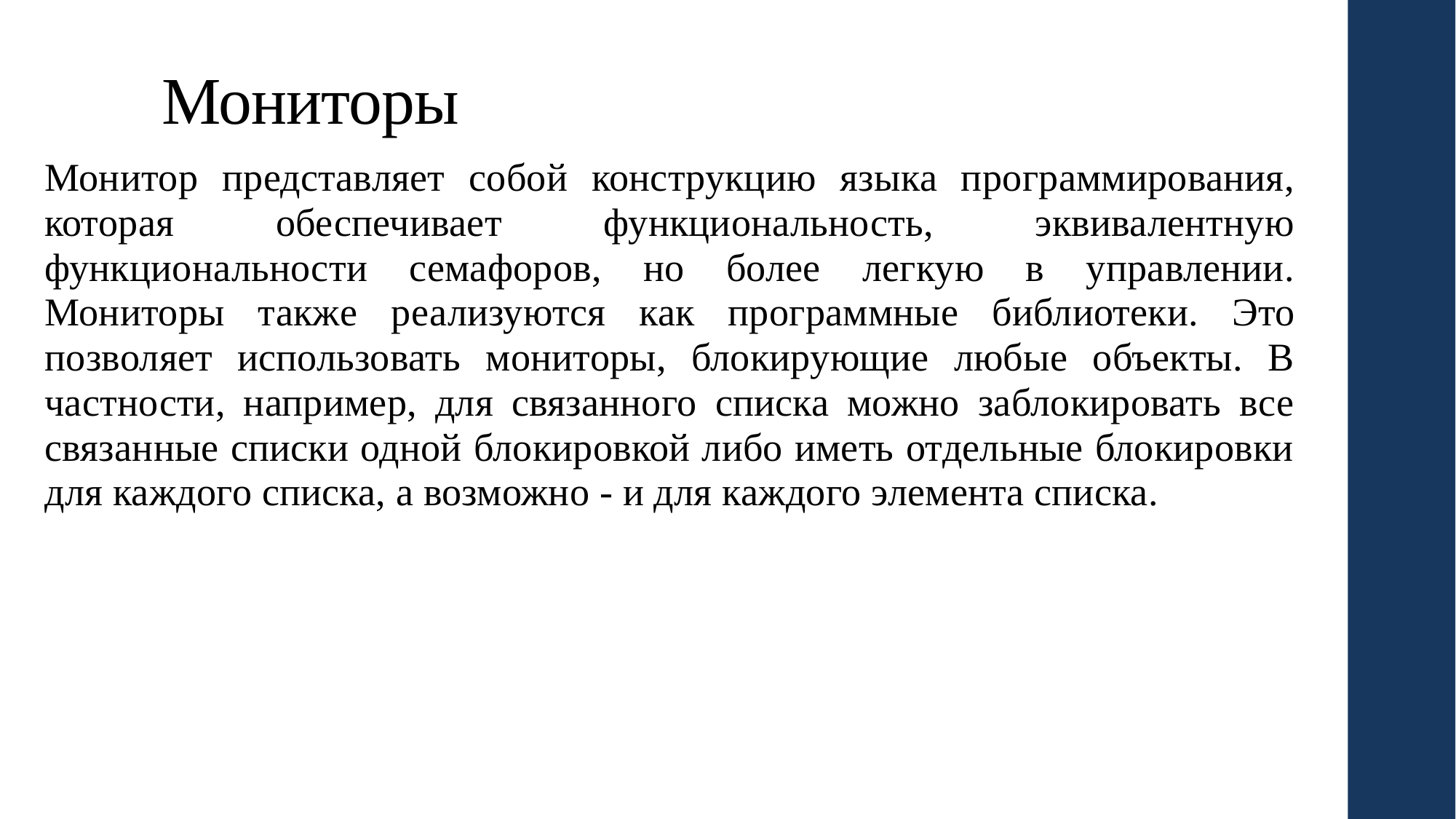

# Мониторы
Монитор представляет собой конструкцию языка программирования, которая обеспечивает функциональность, эквивалентную функциональности семафоров, но более легкую в управлении. Мониторы также реализуются как программные библиотеки. Это позволяет использовать мониторы, блокирующие любые объекты. В частности, например, для связанного списка можно заблокировать все связанные списки одной блокировкой либо иметь отдельные блокировки для каждого списка, а возможно - и для каждого элемента списка.